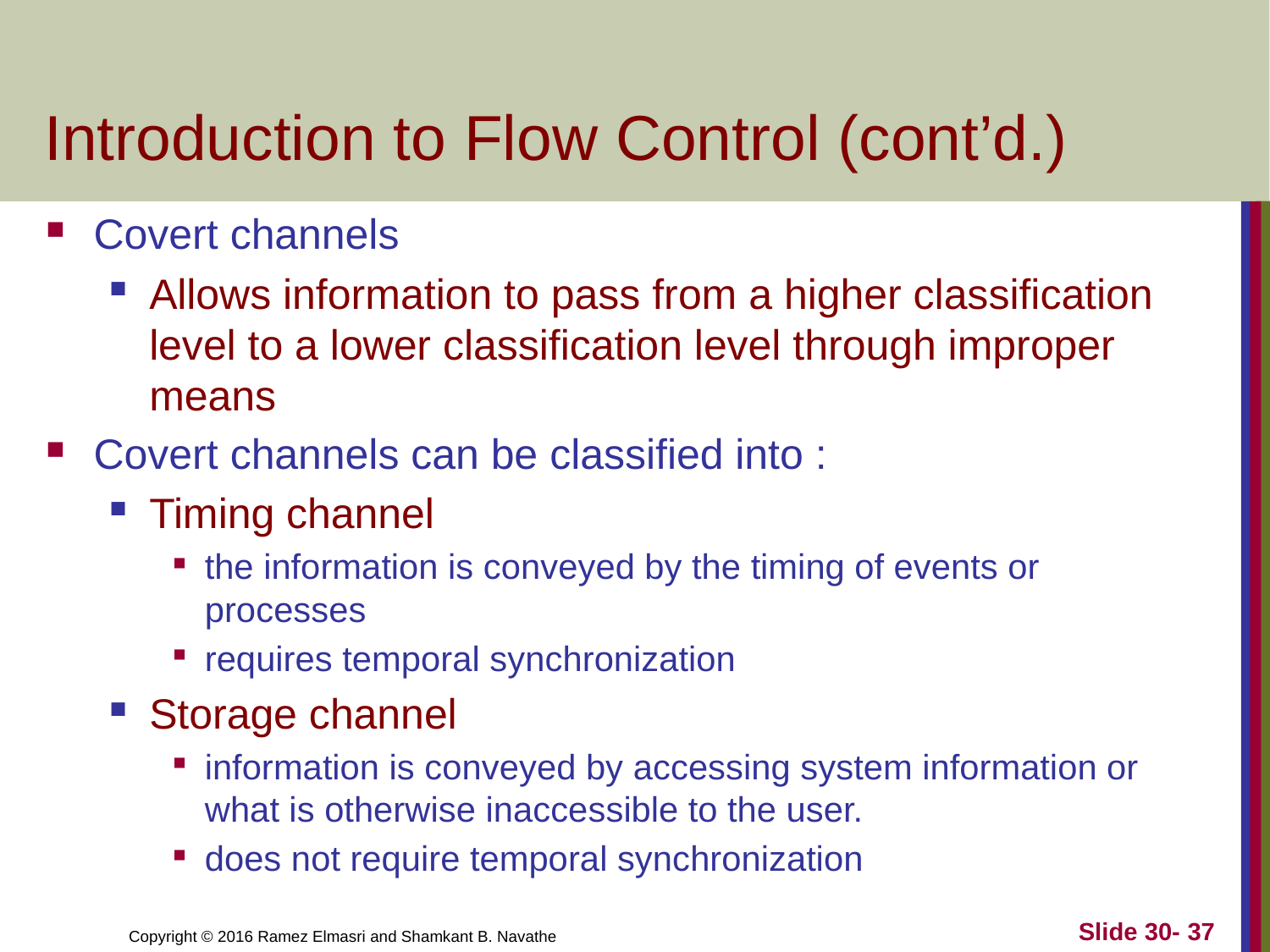

# Introduction to Flow Control (cont’d.)
Covert channels
Allows information to pass from a higher classification level to a lower classification level through improper means
Covert channels can be classified into :
Timing channel
the information is conveyed by the timing of events or processes
requires temporal synchronization
Storage channel
information is conveyed by accessing system information or what is otherwise inaccessible to the user.
does not require temporal synchronization
Slide 30- 37